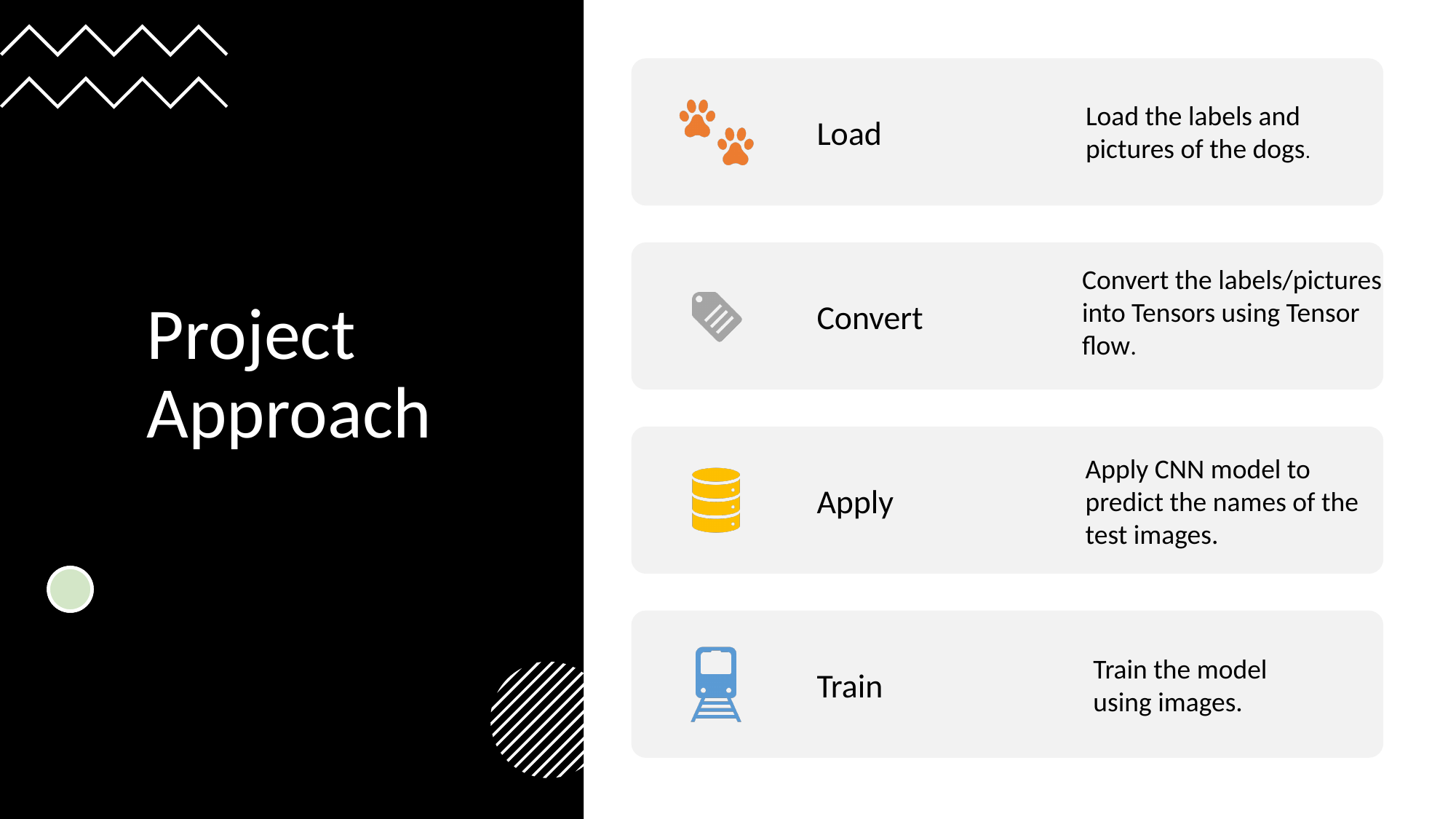

Load
Load the labels and pictures of the dogs.
Convert
Convert the labels/pictures into Tensors using Tensor flow.
Apply
Apply CNN model to predict the names of the test images.
Train
Train the model using images.
Project Approach